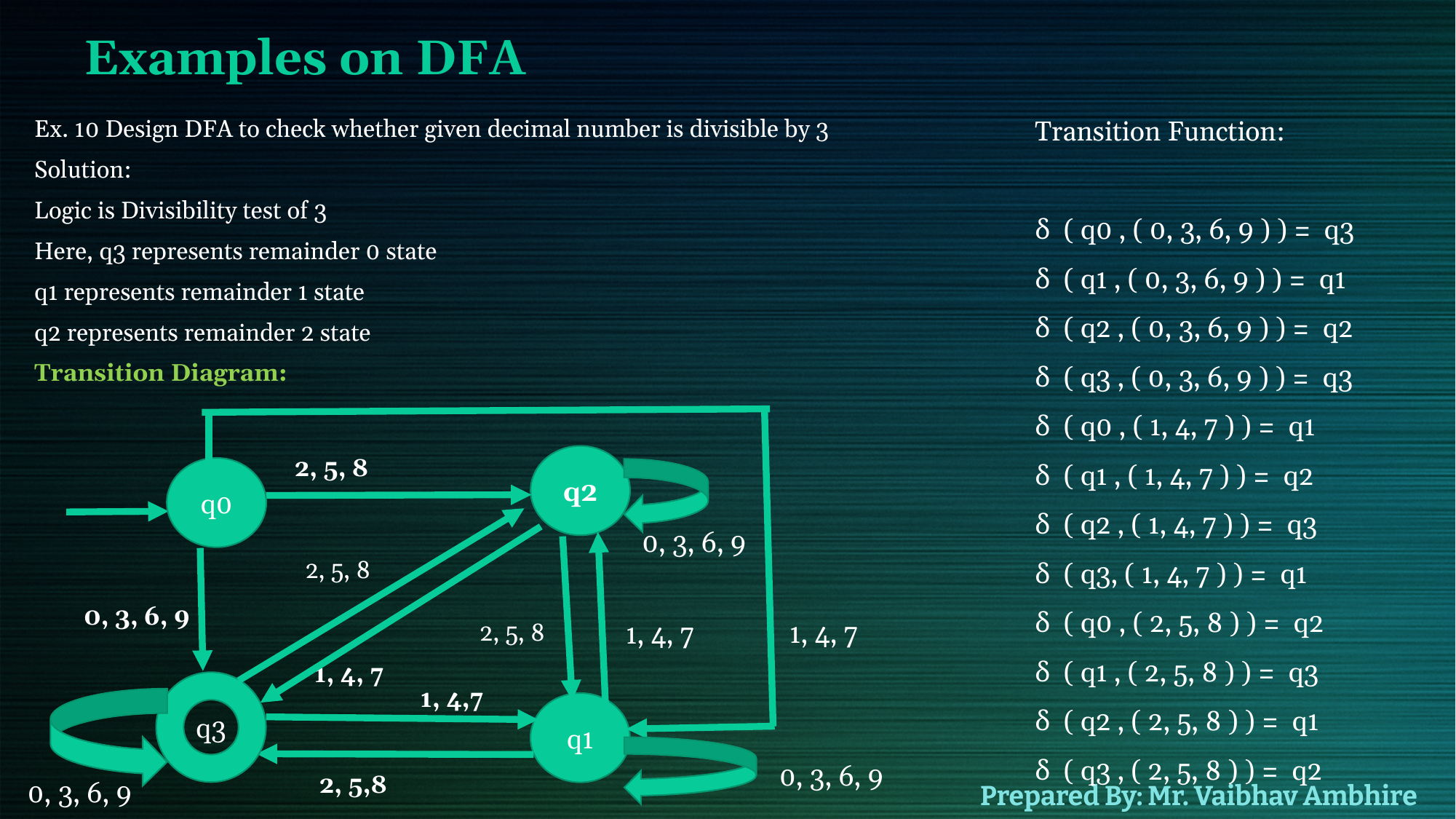

# Examples on DFA
Transition Function:

δ  ( q0 , ( 0, 3, 6, 9 ) ) =  q3
δ  ( q1 , ( 0, 3, 6, 9 ) ) =  q1
δ  ( q2 , ( 0, 3, 6, 9 ) ) =  q2
δ  ( q3 , ( 0, 3, 6, 9 ) ) =  q3
δ  ( q0 , ( 1, 4, 7 ) ) =  q1
δ  ( q1 , ( 1, 4, 7 ) ) =  q2
δ  ( q2 , ( 1, 4, 7 ) ) =  q3
δ  ( q3, ( 1, 4, 7 ) ) =  q1
δ  ( q0 , ( 2, 5, 8 ) ) =  q2
δ  ( q1 , ( 2, 5, 8 ) ) =  q3
δ  ( q2 , ( 2, 5, 8 ) ) =  q1
δ  ( q3 , ( 2, 5, 8 ) ) =  q2
Ex. 10 Design DFA to check whether given decimal number is divisible by 3
Solution:
Logic is Divisibility test of 3
Here, q3 represents remainder 0 state
q1 represents remainder 1 state
q2 represents remainder 2 state
Transition Diagram:
q2
2, 5, 8
q0

0, 3, 6, 9
2, 5, 8
0, 3, 6, 9
1, 4, 7
1, 4, 7
2, 5, 8
1, 4, 7
q3
1, 4,7

q1

0, 3, 6, 9
2, 5,8
0, 3, 6, 9